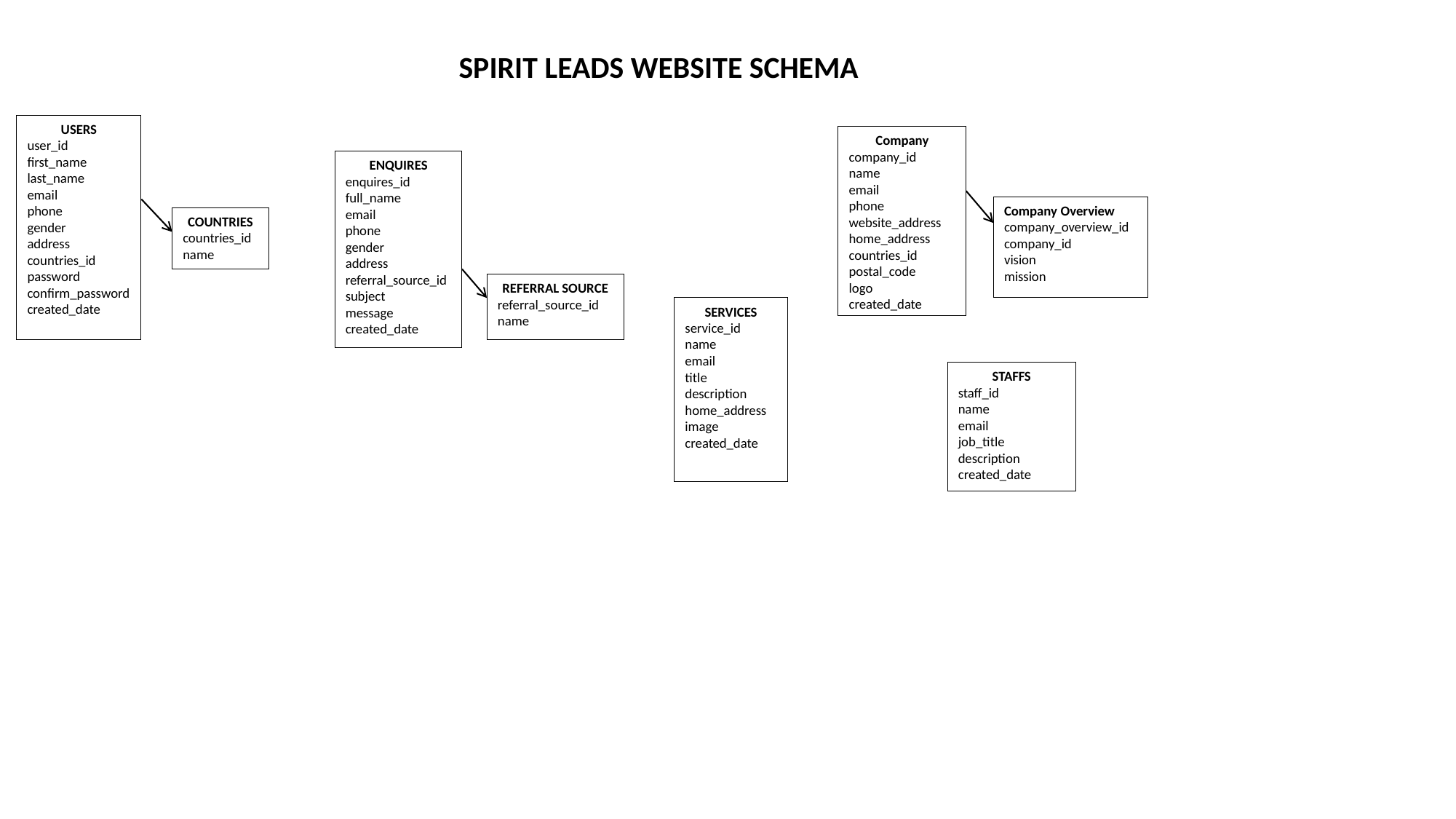

SPIRIT LEADS WEBSITE SCHEMA
USERS
user_id
first_name
last_name
email
phone
gender
address
countries_id
password
confirm_password
created_date

COUNTRIES
countries_id
name
Company
company_id
name
email
phone
website_address
home_address
countries_id
postal_code
logo
created_date

Company Overview company_overview_id
company_id
vision
mission
ENQUIRES
enquires_id
full_name
email
phone
gender
address
referral_source_id
subject
message
created_date

REFERRAL SOURCE
referral_source_id
name
SERVICES
service_id
name
email
title
description
home_address
image
created_date

STAFFS
staff_id
name
email
job_title
description
created_date